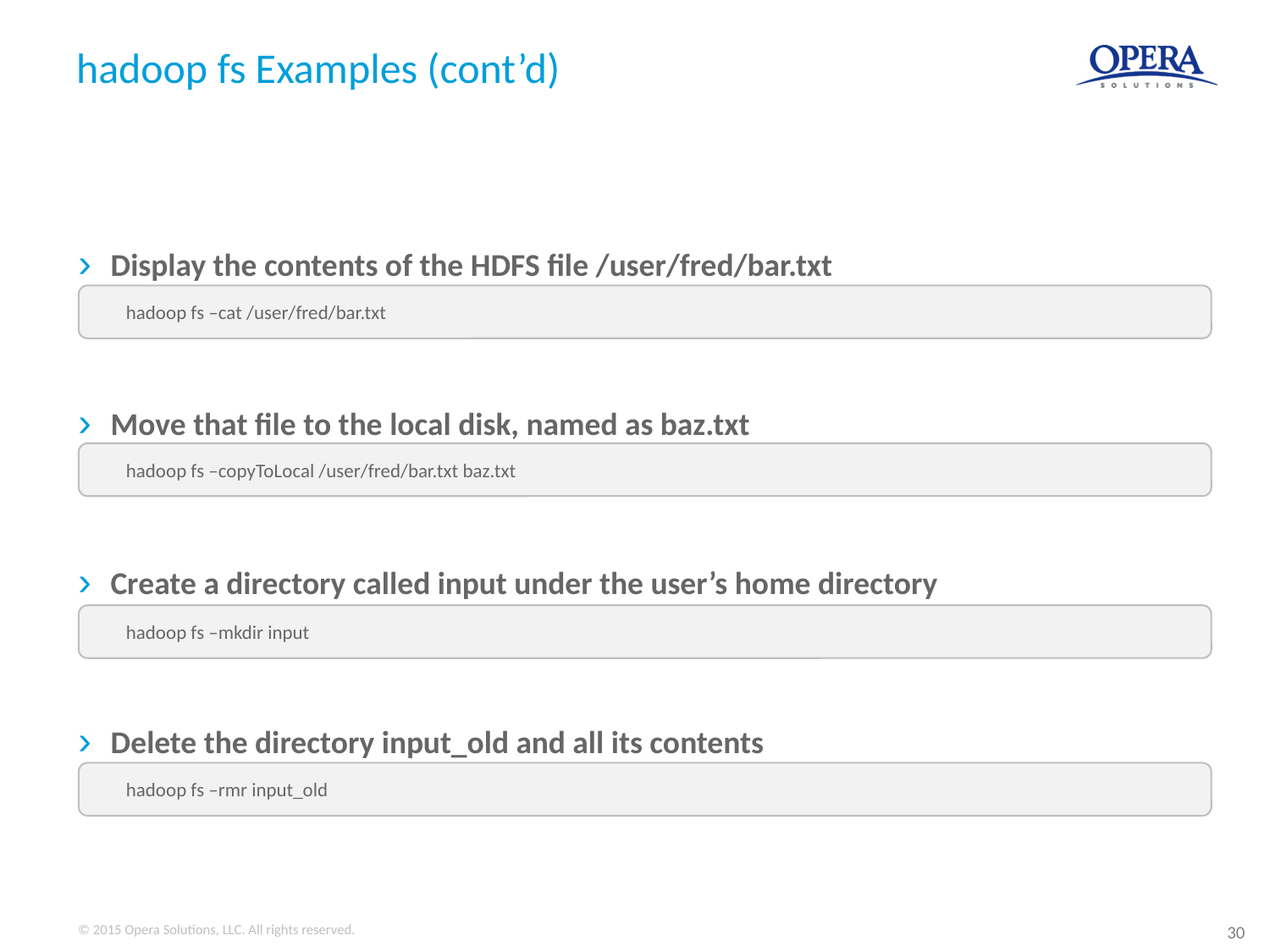

# hadoop fs Examples (cont’d)
Display the contents of the HDFS file /user/fred/bar.txt
Move that file to the local disk, named as baz.txt
Create a directory called input under the user’s home directory
Delete the directory input_old and all its contents
hadoop fs –cat /user/fred/bar.txt
hadoop fs –copyToLocal /user/fred/bar.txt baz.txt
hadoop fs –mkdir input
hadoop fs –rmr input_old